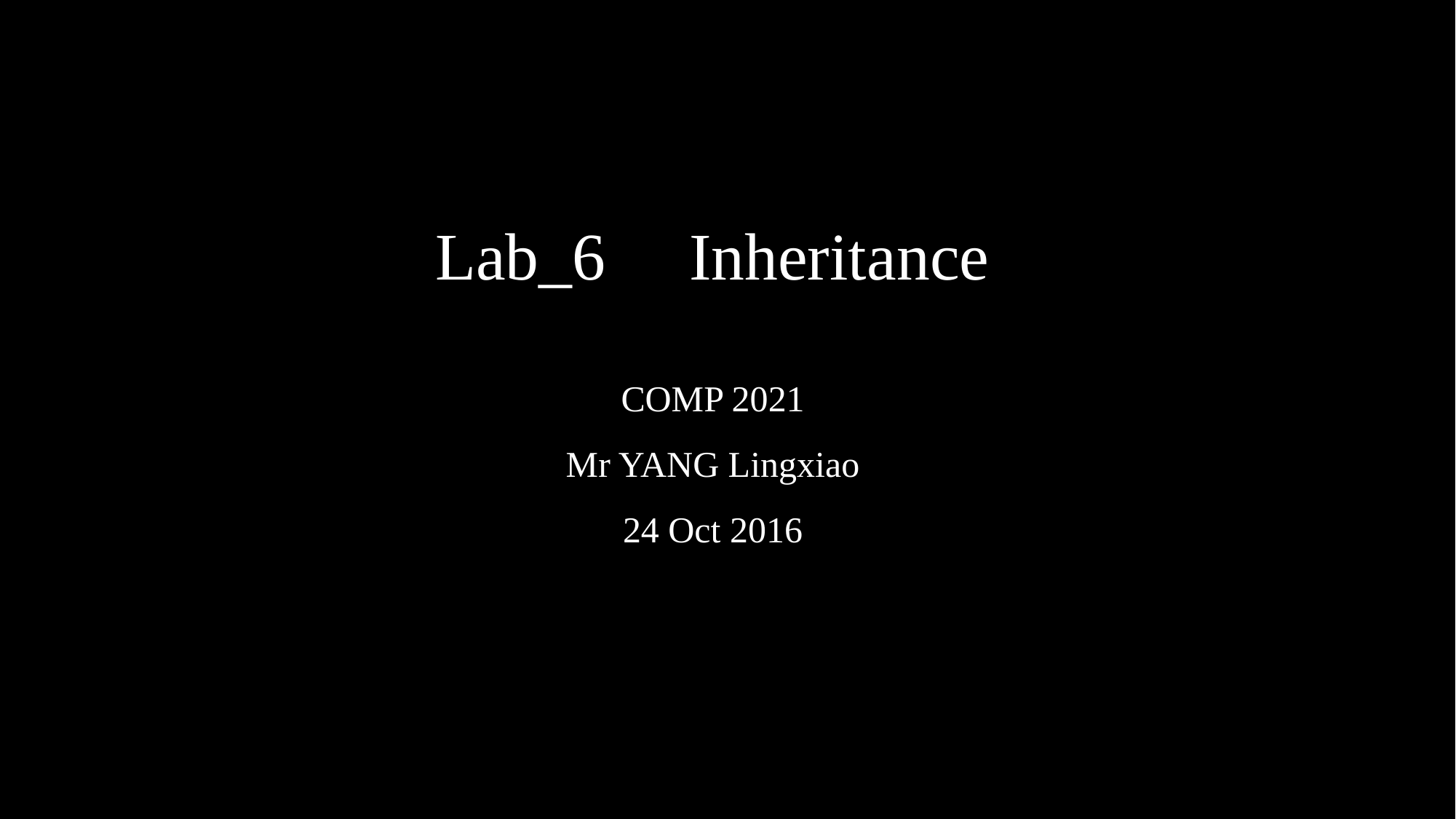

Lab_6     Inheritance
COMP 2021
Mr YANG Lingxiao
24 Oct 2016